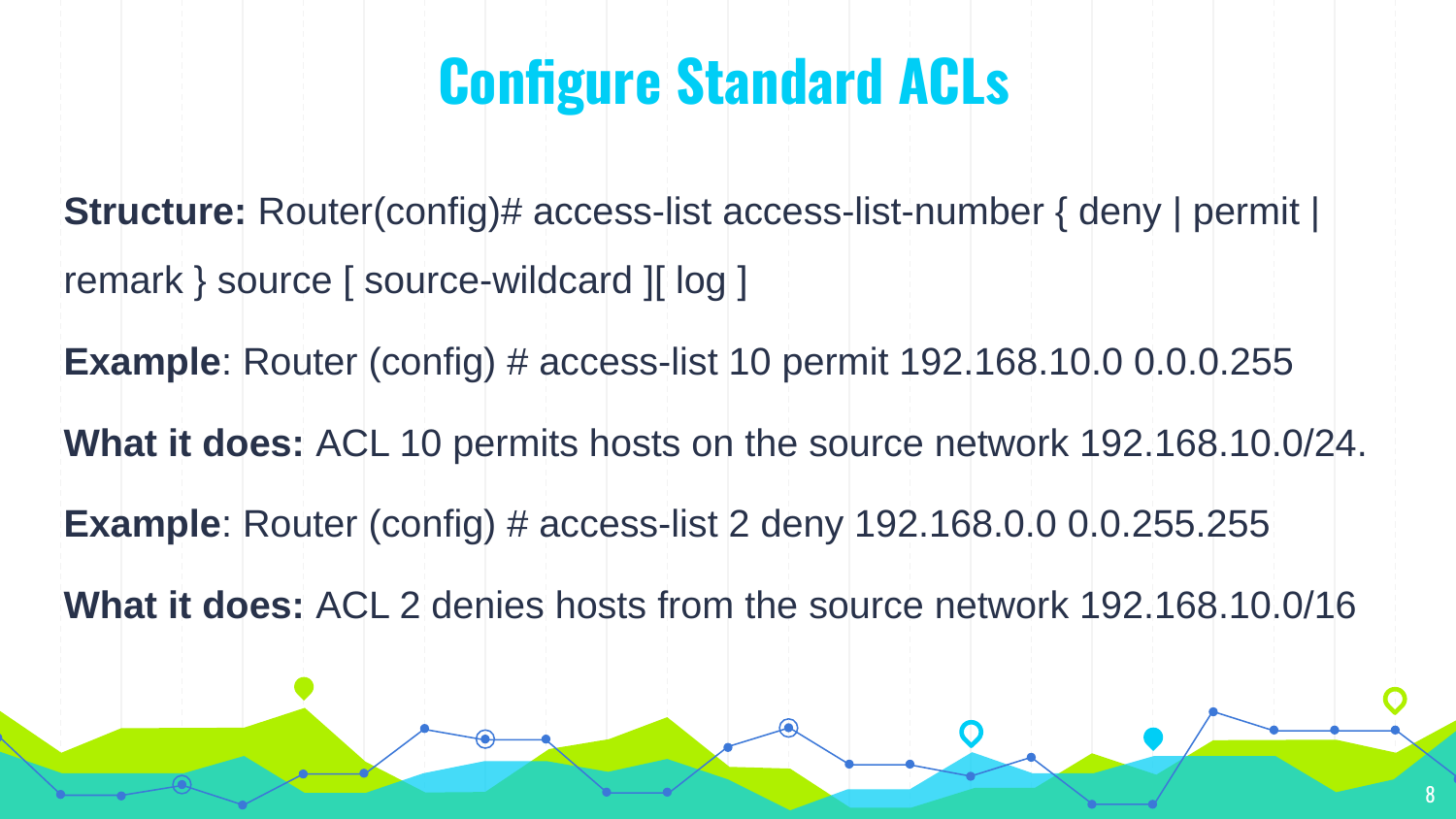

# Configure Standard ACLs
Structure: Router(config)# access-list access-list-number { deny | permit | remark } source [ source-wildcard ][ log ]
Example: Router (config) # access-list 10 permit 192.168.10.0 0.0.0.255
What it does: ACL 10 permits hosts on the source network 192.168.10.0/24.
Example: Router (config) # access-list 2 deny 192.168.0.0 0.0.255.255
What it does: ACL 2 denies hosts from the source network 192.168.10.0/16

8